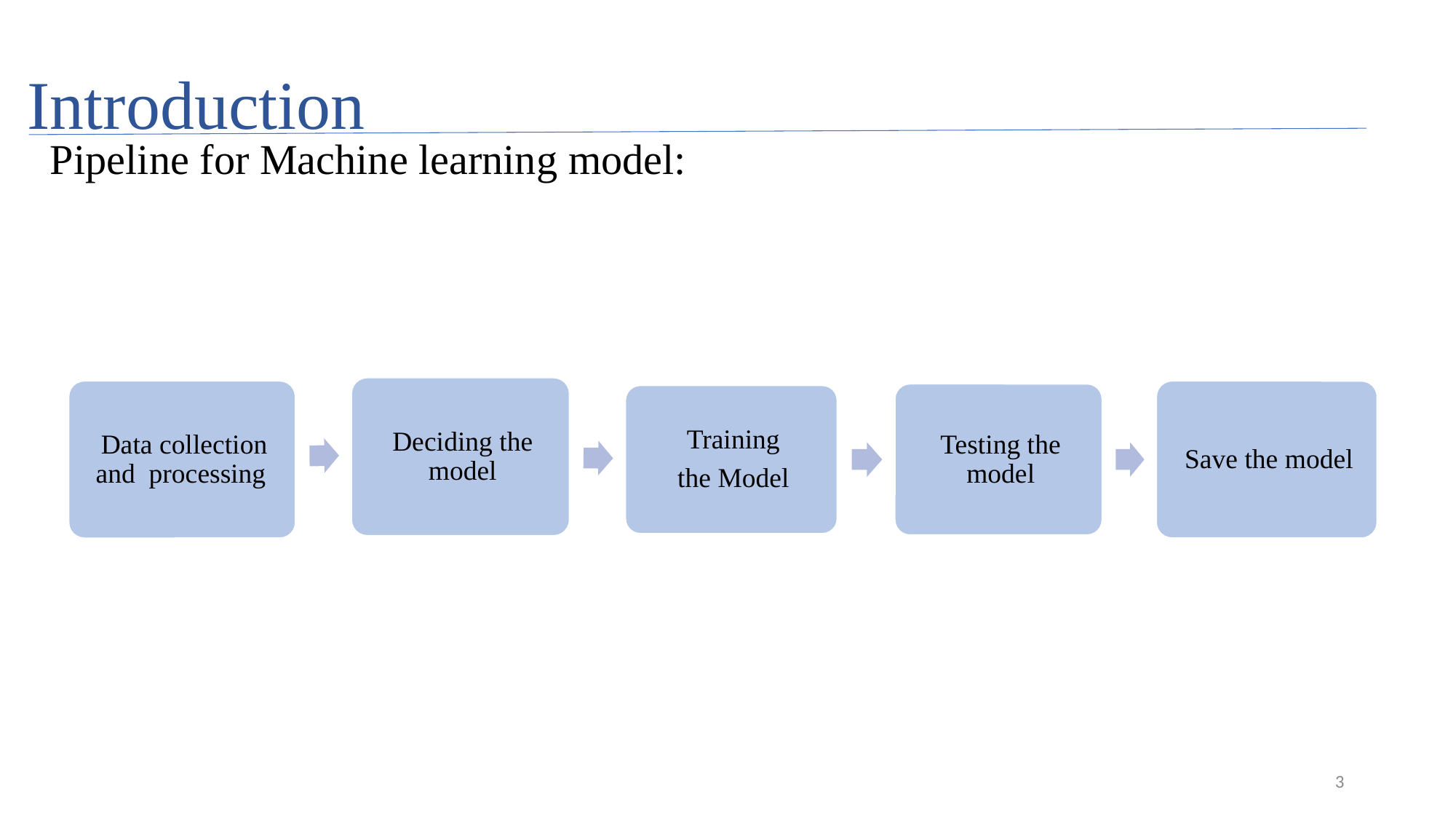

# Introduction
 Pipeline for Machine learning model:
Data collection and  processing

Deciding the model

Training
the Model

Testing the model

Save the model

3